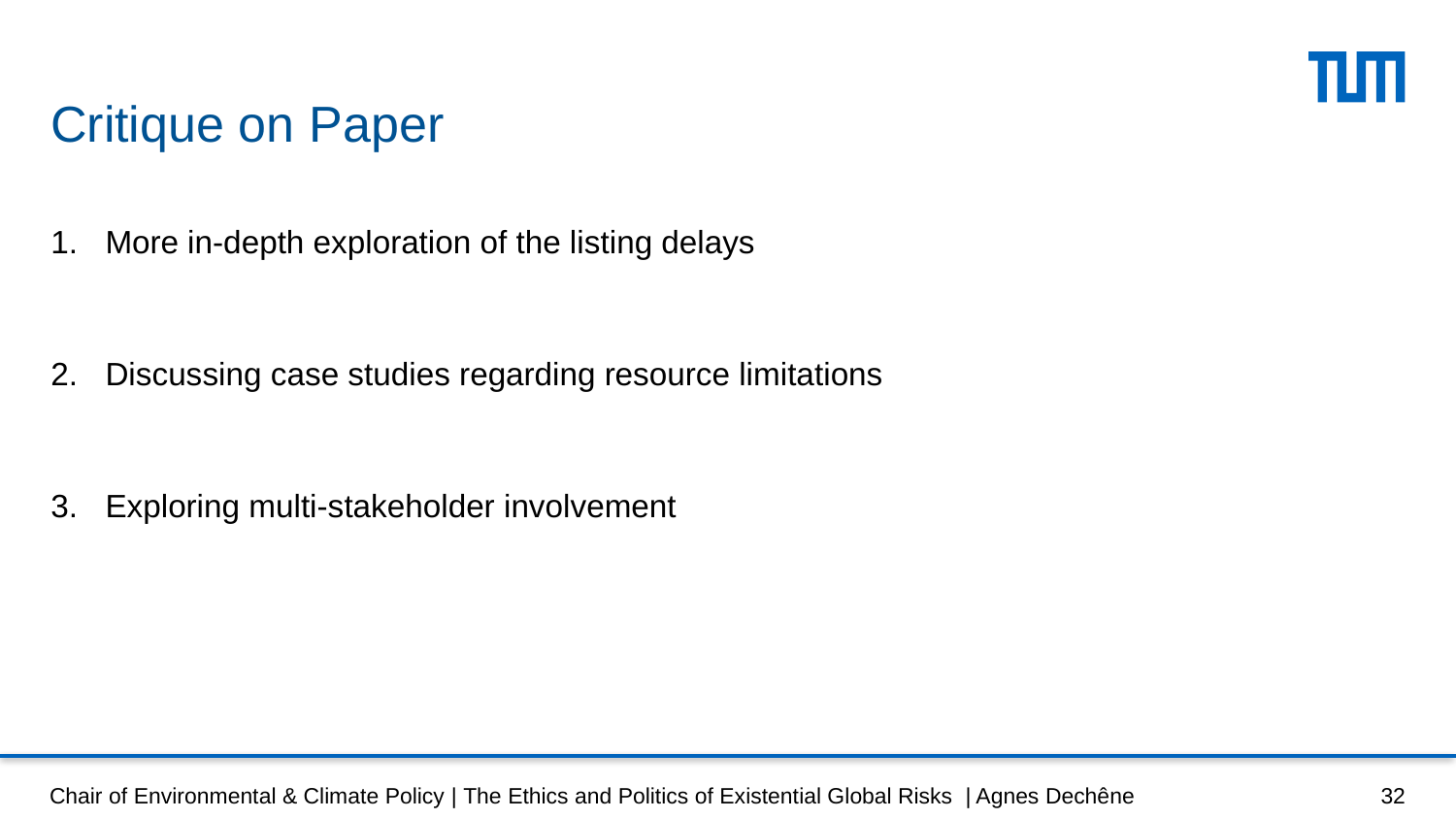

# Critique on Paper
More in-depth exploration of the listing delays

Discussing case studies regarding resource limitations

Exploring multi-stakeholder involvement

Chair of Environmental & Climate Policy | The Ethics and Politics of Existential Global Risks  | Agnes Dechêne
32